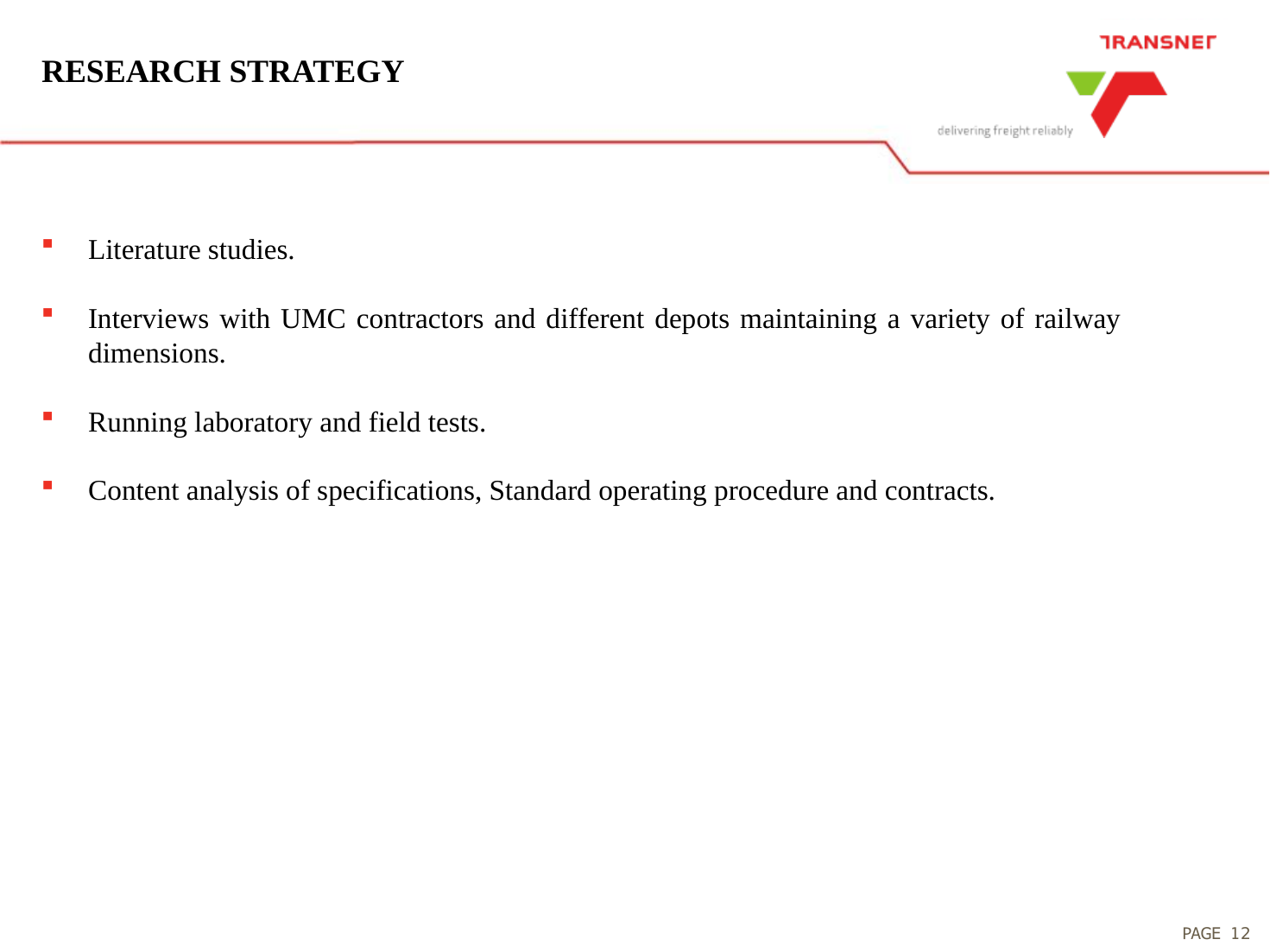

# RESEARCH STRATEGY
Literature studies.

Interviews with UMC contractors and different depots maintaining a variety of railway dimensions.

Running laboratory and field tests.

Content analysis of specifications, Standard operating procedure and contracts.
12